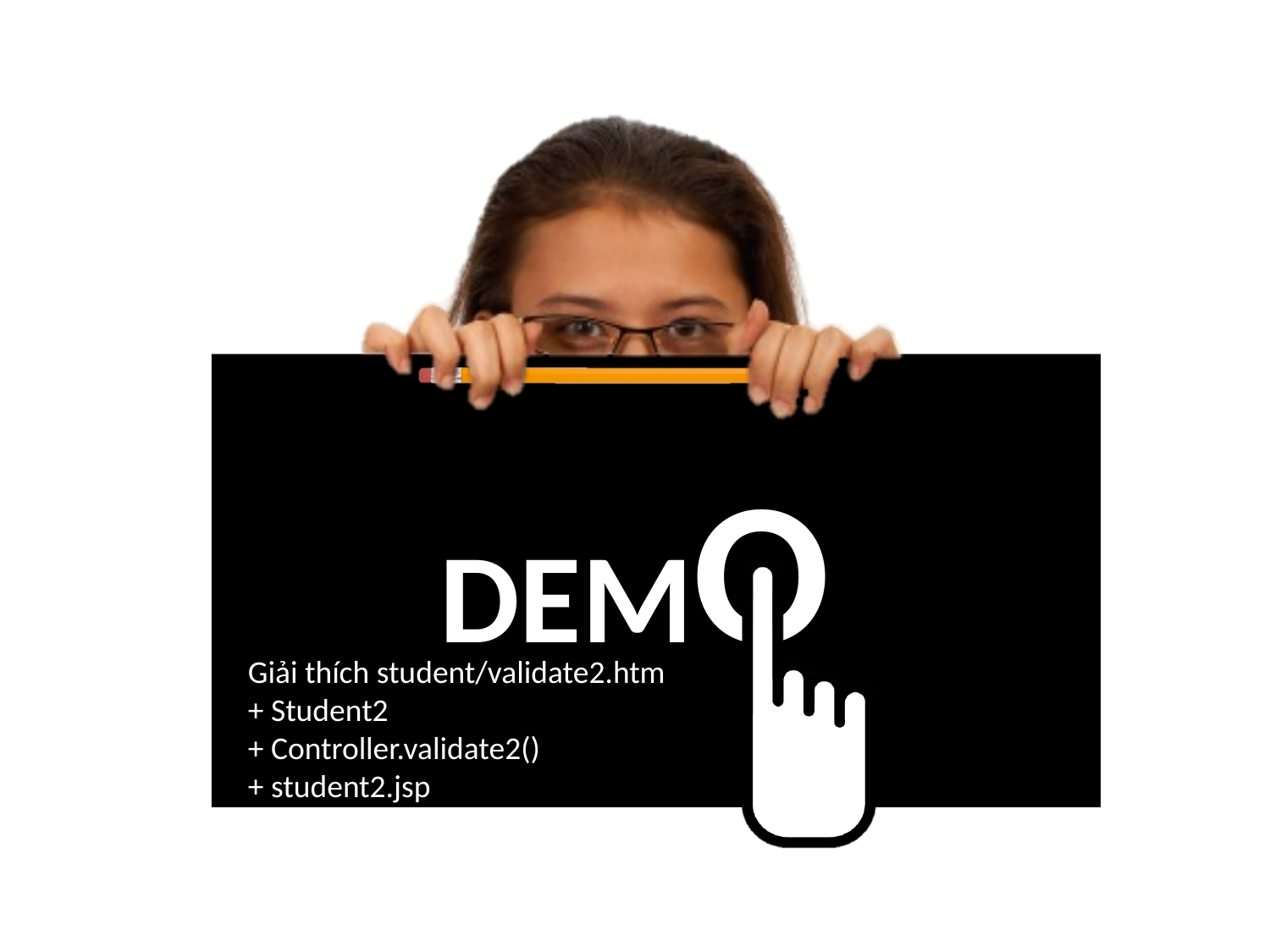

Giải thích student/validate2.htm
+ Student2
+ Controller.validate2()
+ student2.jsp